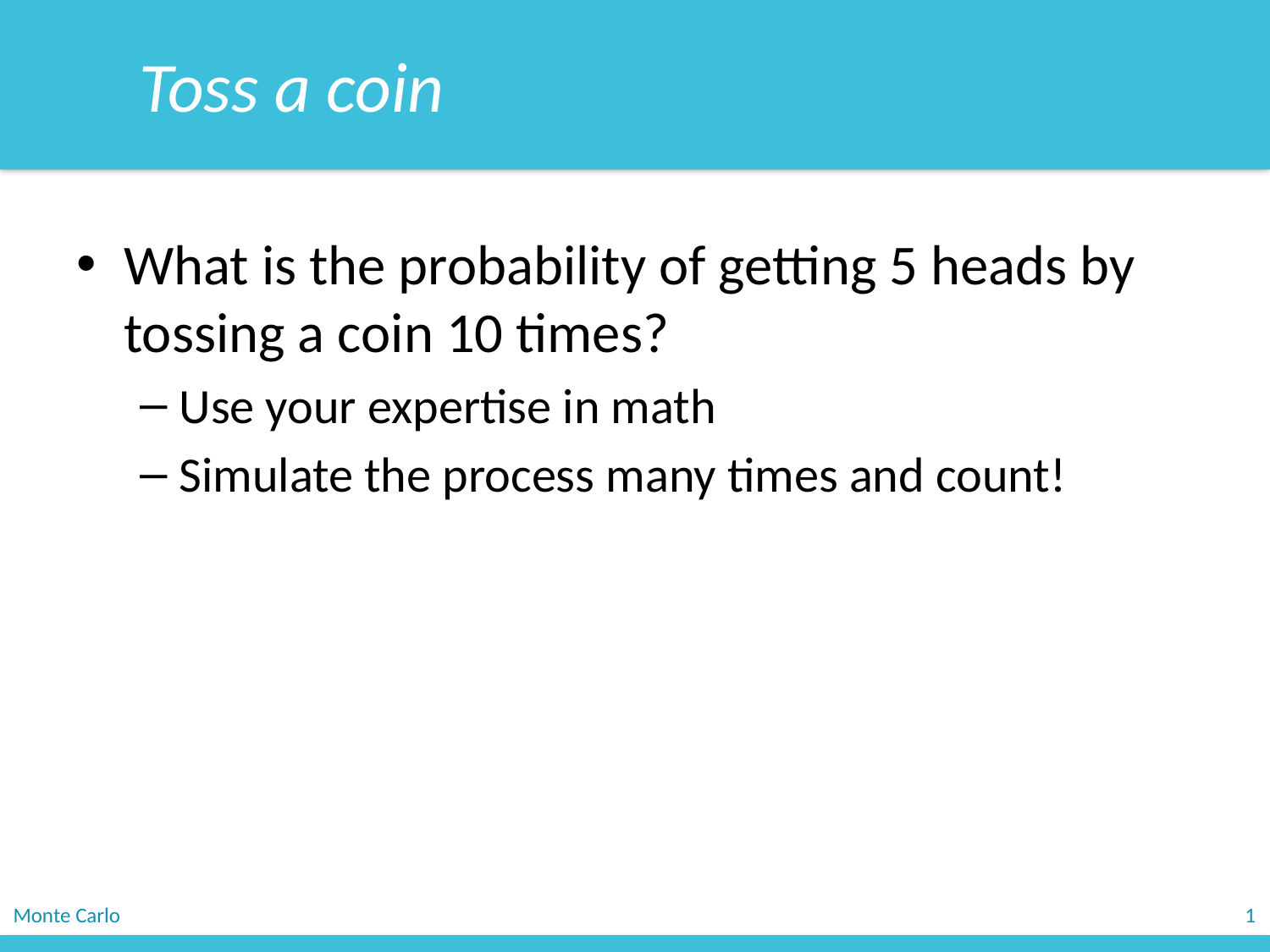

Toss a coin
What is the probability of getting 5 heads by tossing a coin 10 times?
Use your expertise in math
Simulate the process many times and count!
Monte Carlo
1